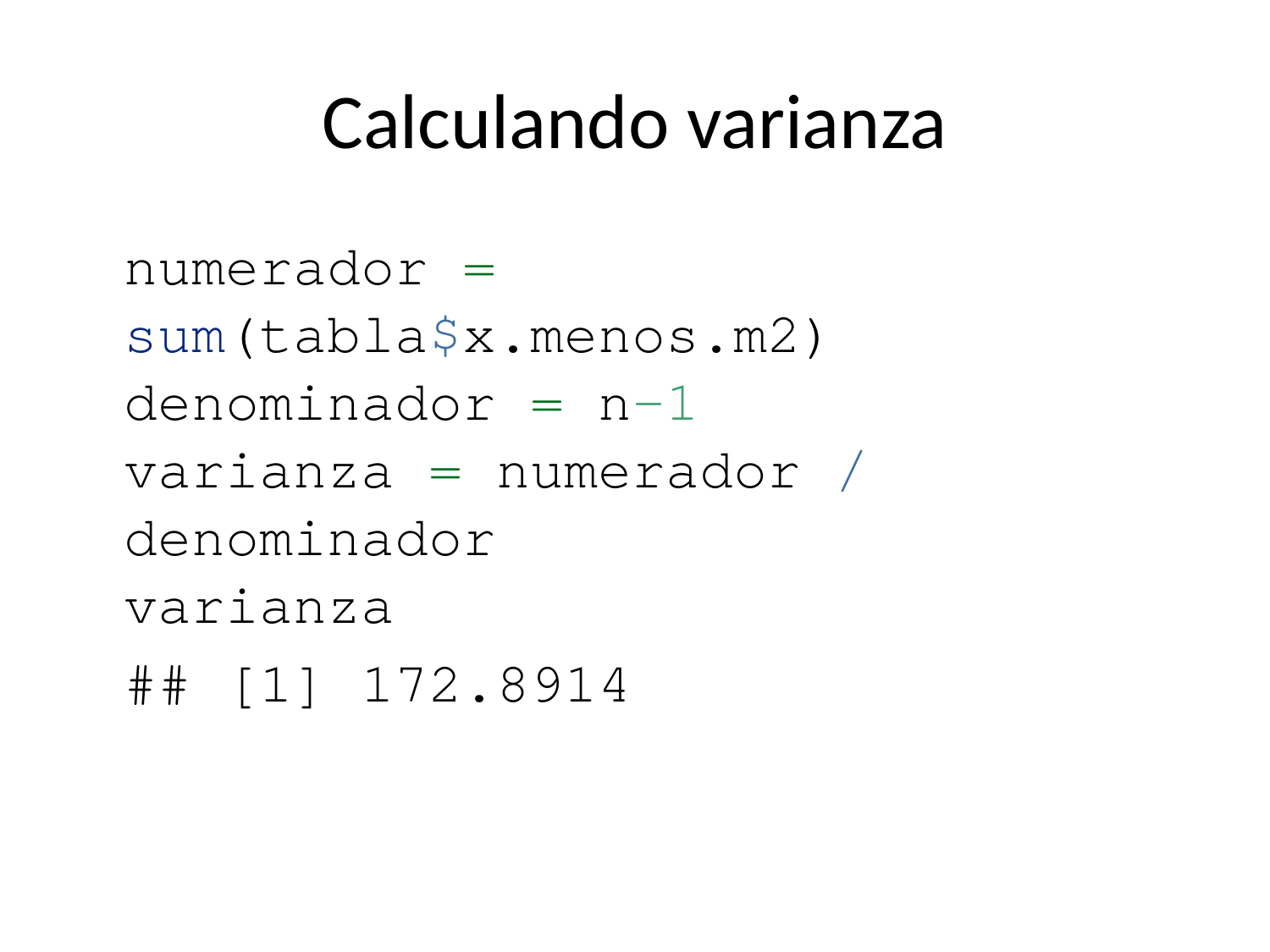

# Calculando varianza
numerador = sum(tabla$x.menos.m2)
denominador = n-1
varianza = numerador / denominador
varianza
## [1] 172.8914